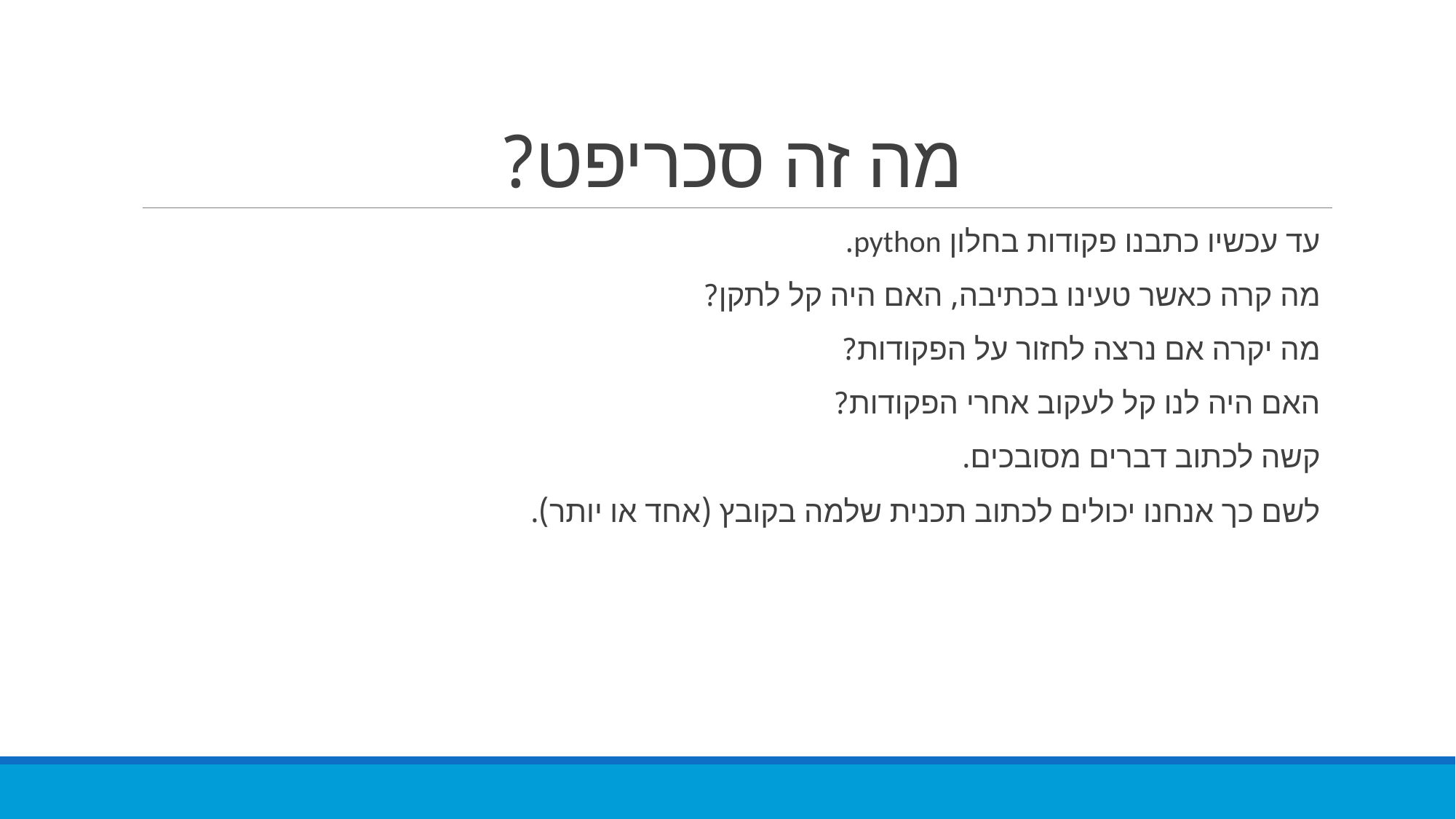

# מה זה סכריפט?
עד עכשיו כתבנו פקודות בחלון python.
מה קרה כאשר טעינו בכתיבה, האם היה קל לתקן?
מה יקרה אם נרצה לחזור על הפקודות?
האם היה לנו קל לעקוב אחרי הפקודות?
קשה לכתוב דברים מסובכים.
לשם כך אנחנו יכולים לכתוב תכנית שלמה בקובץ (אחד או יותר).